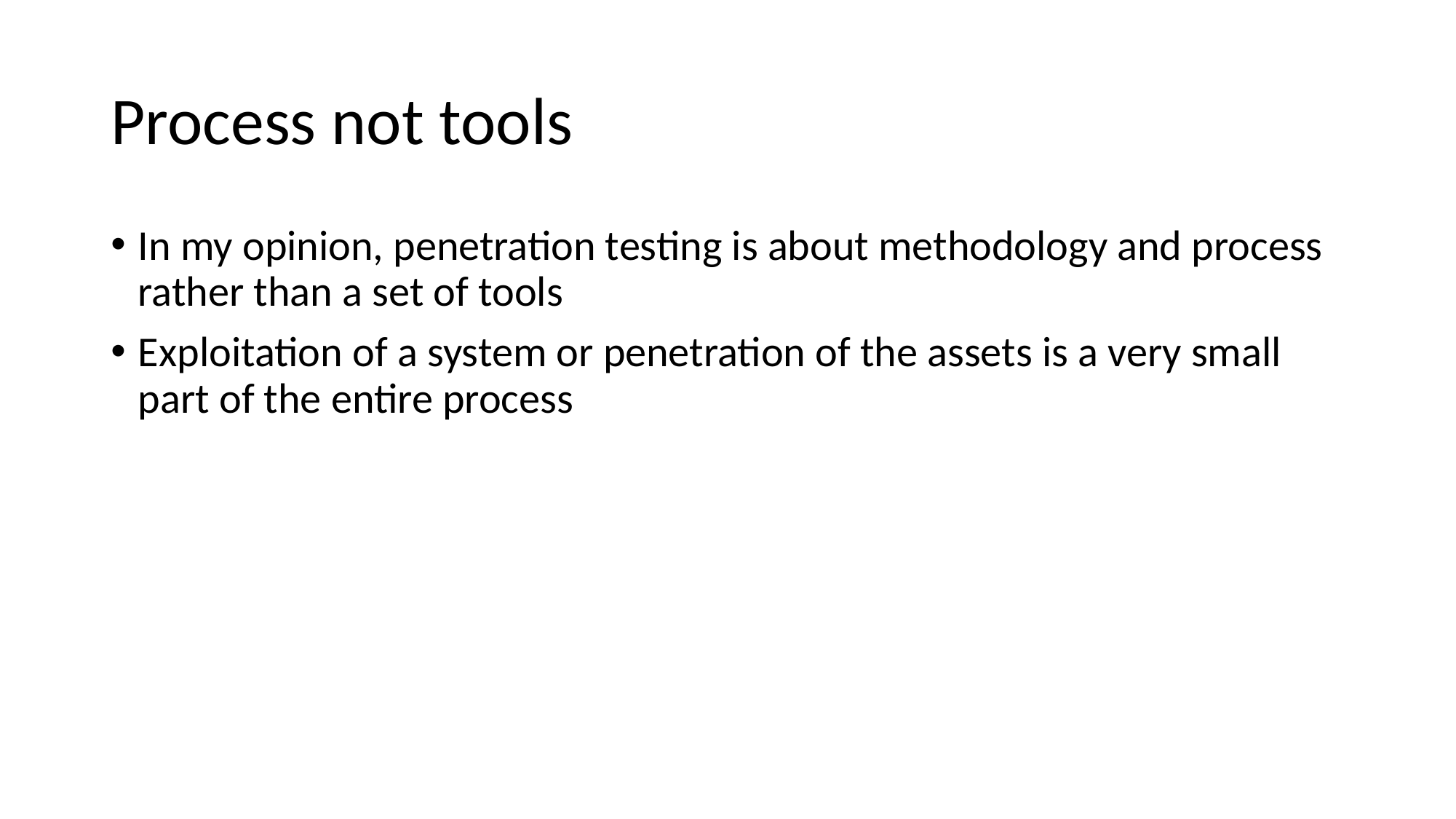

# Process not tools
In my opinion, penetration testing is about methodology and process rather than a set of tools
Exploitation of a system or penetration of the assets is a very small part of the entire process